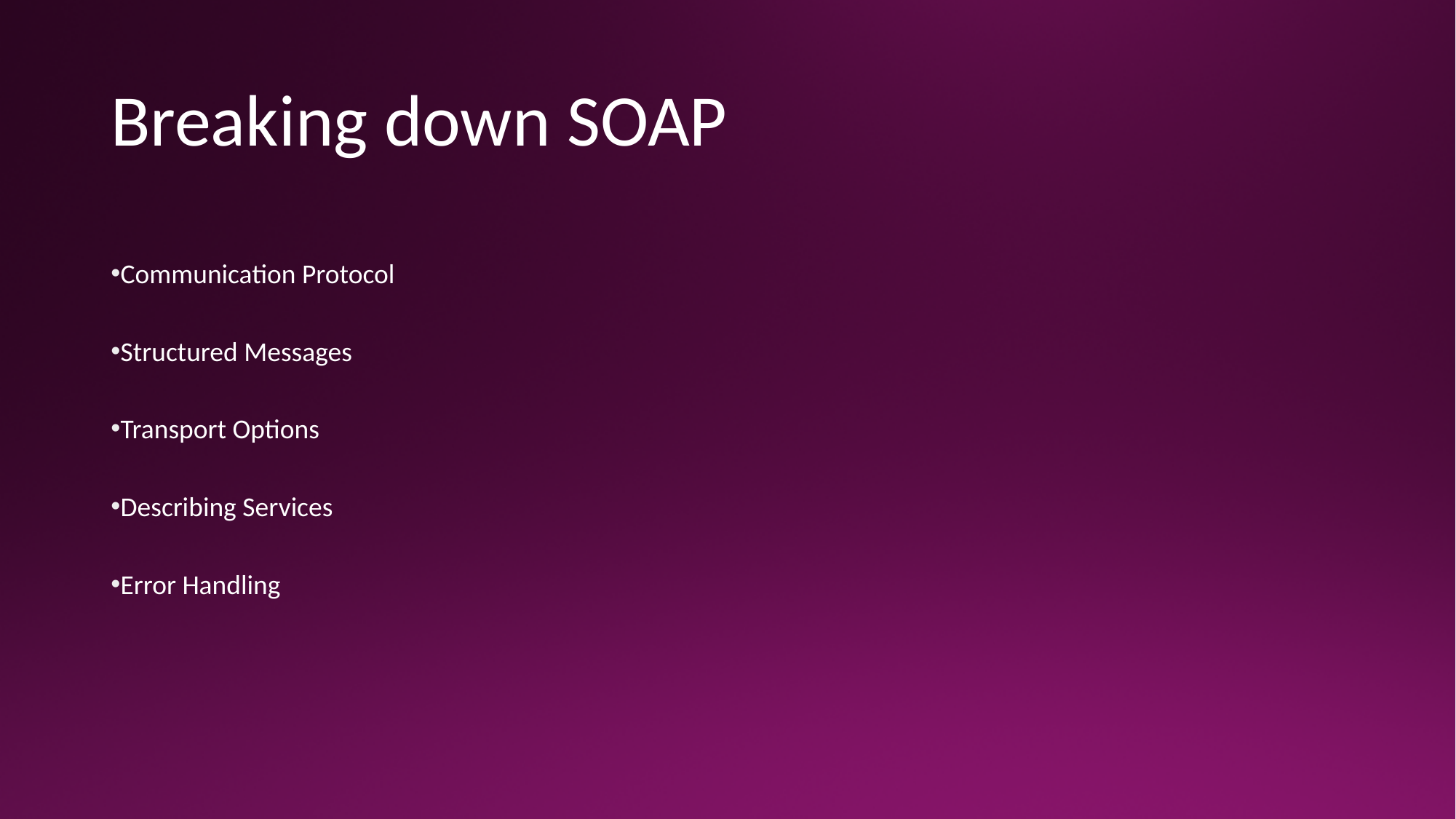

# Breaking down SOAP
Communication Protocol
Structured Messages
Transport Options
Describing Services
Error Handling